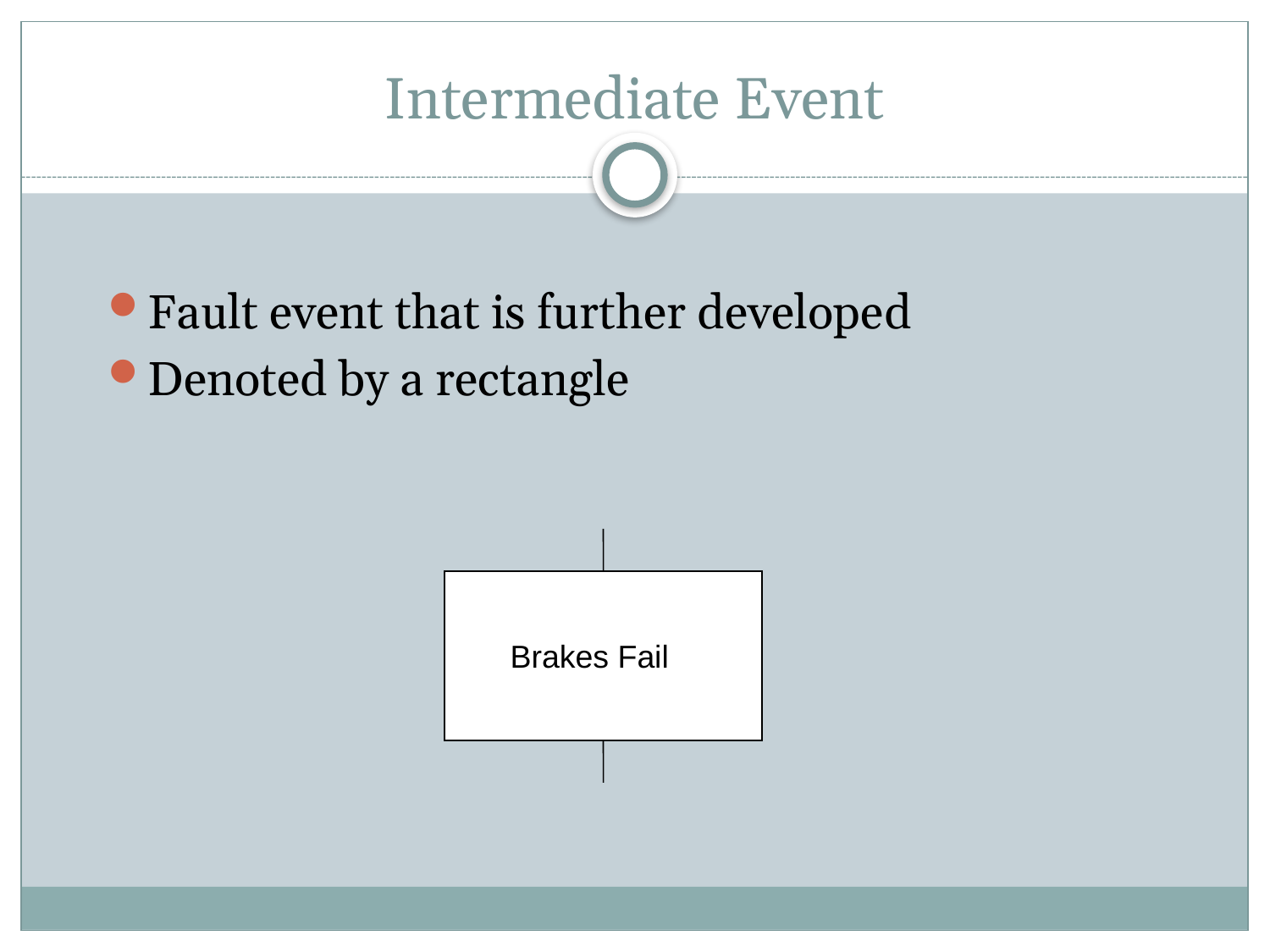

# Intermediate Event
Fault event that is further developed
Denoted by a rectangle

      Brakes Fail